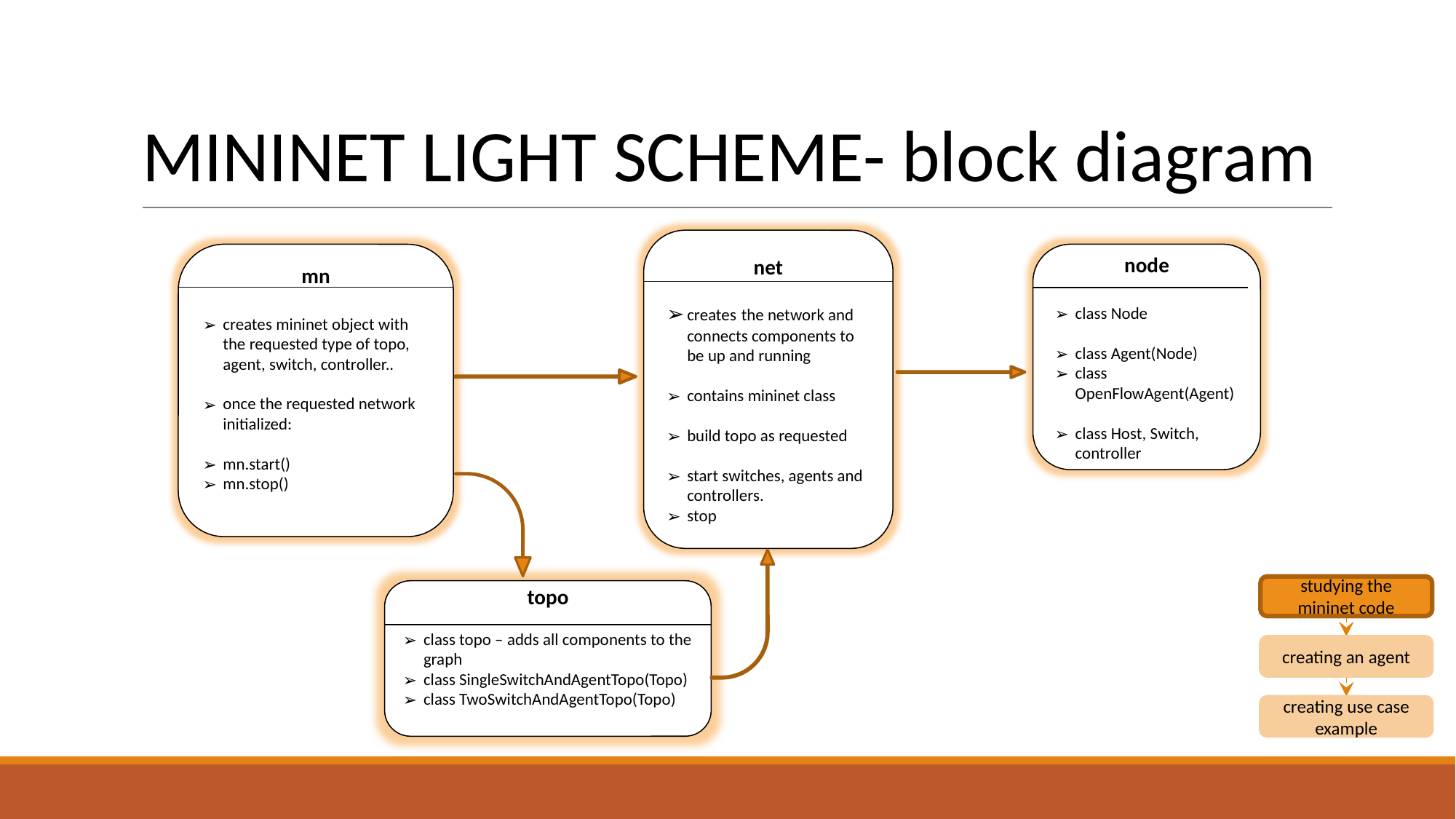

# MININET LIGHT SCHEME- block diagram
net

creates the network and connects components to be up and running

contains mininet class

build topo as requested

start switches, agents and controllers.
stop
mn

creates mininet object with the requested type of topo, agent, switch, controller..

once the requested network initialized:

mn.start()
mn.stop()

node

class Node

class Agent(Node)
class OpenFlowAgent(Agent)

class Host, Switch, controller

topo

class topo – adds all components to the graph
class SingleSwitchAndAgentTopo(Topo)
class TwoSwitchAndAgentTopo(Topo)

studying the mininet code
creating an agent
creating use case example